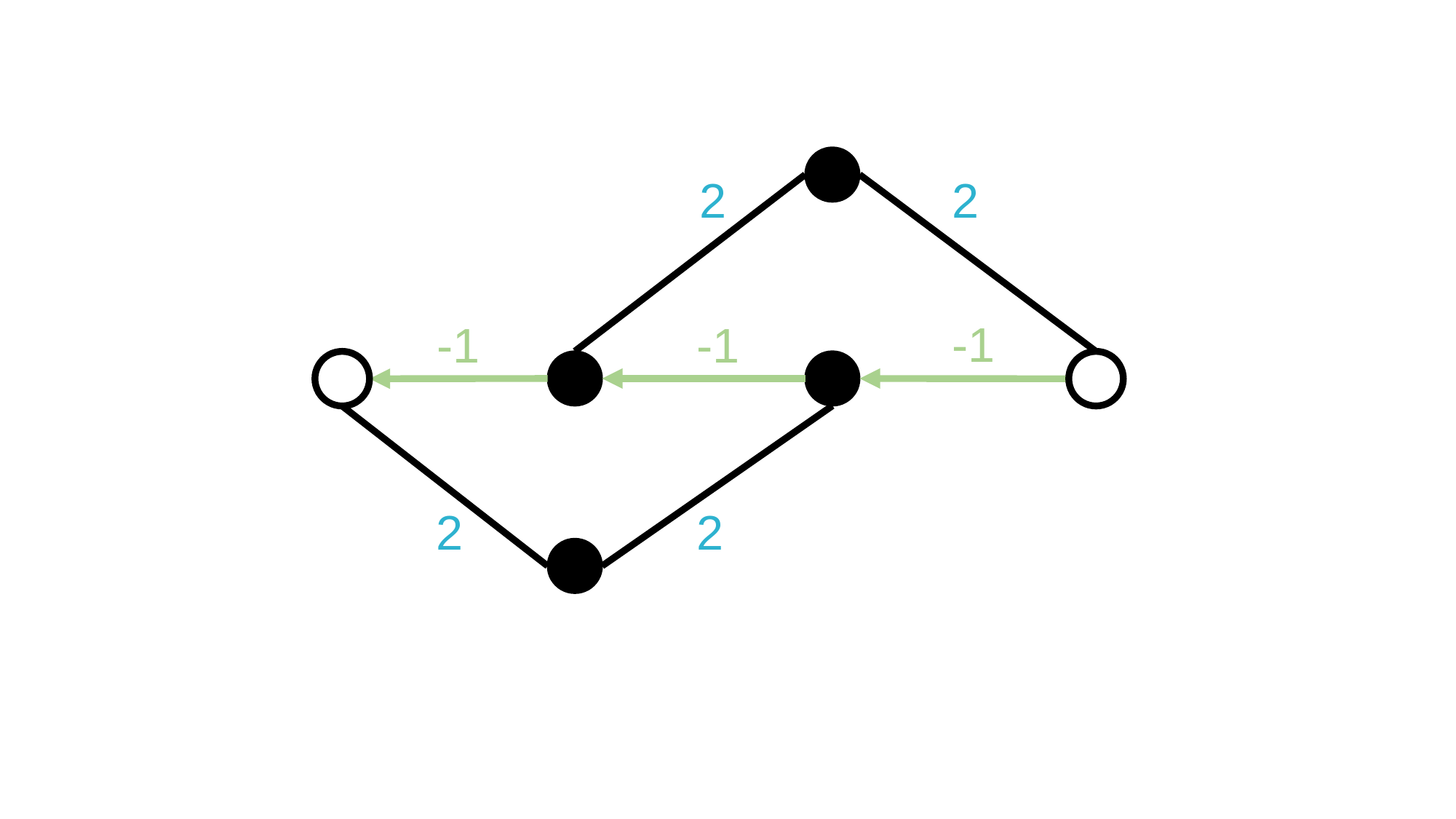

2
2
-1
-1
-1

2
2